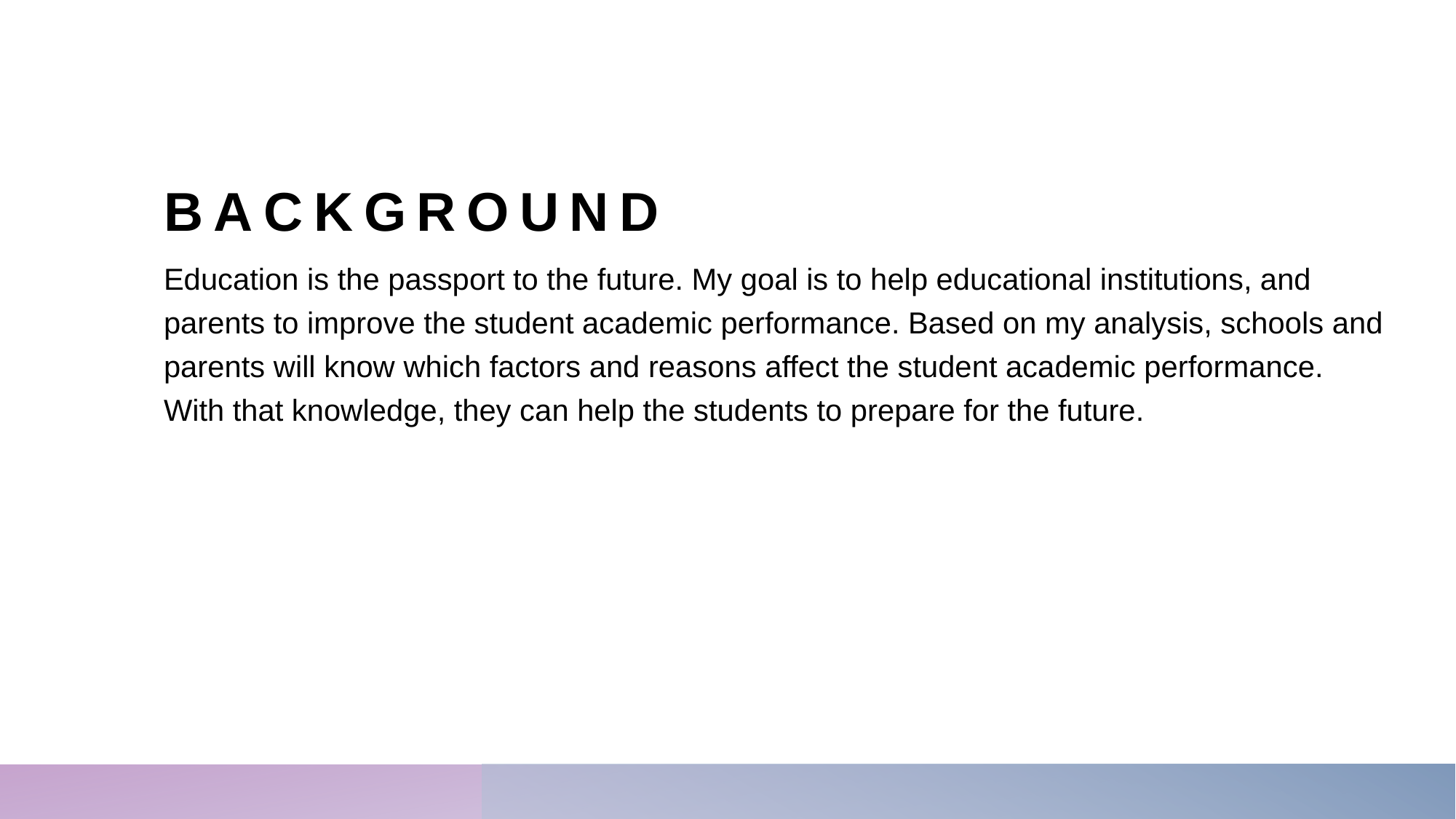

# Background
Education is the passport to the future. My goal is to help educational institutions, and parents to improve the student academic performance. Based on my analysis, schools and parents will know which factors and reasons affect the student academic performance. With that knowledge, they can help the students to prepare for the future.